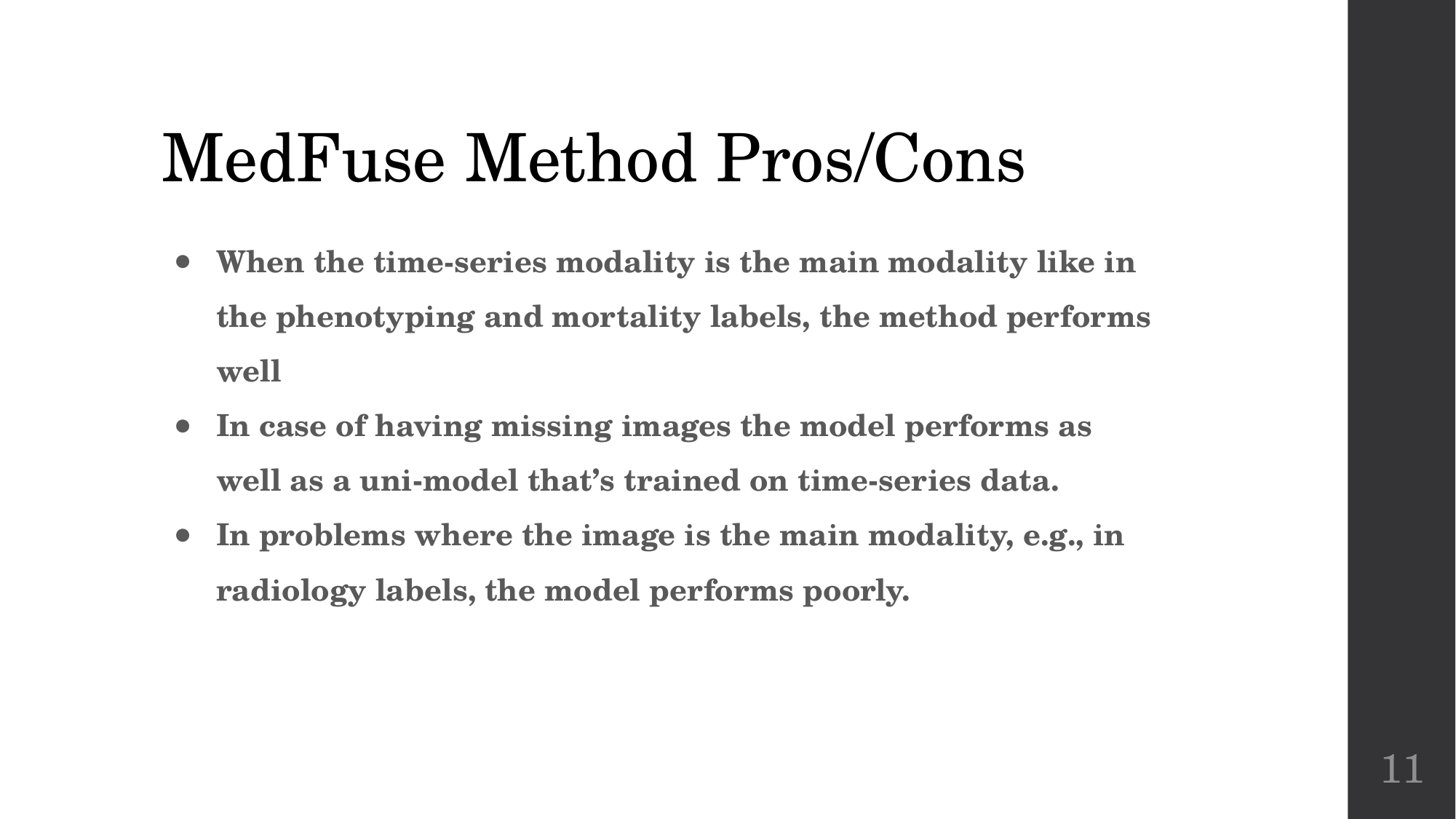

# MedFuse Method Pros/Cons
When the time-series modality is the main modality like in the phenotyping and mortality labels, the method performs well
In case of having missing images the model performs as well as a uni-model that’s trained on time-series data.
In problems where the image is the main modality, e.g., in radiology labels, the model performs poorly.
11